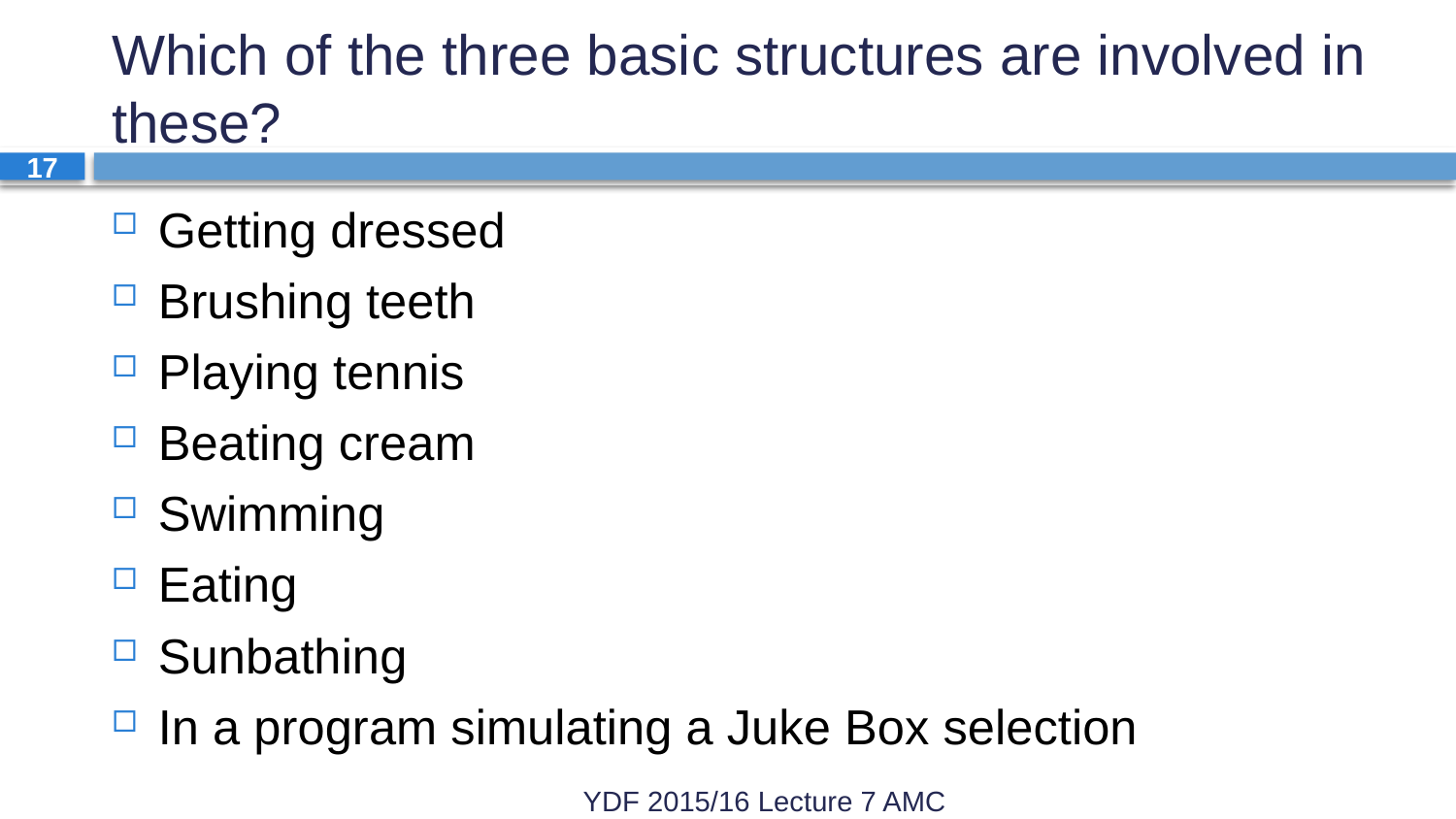

# Which of the three basic structures are involved in these?
17
Getting dressed
Brushing teeth
Playing tennis
Beating cream
Swimming
Eating
Sunbathing
In a program simulating a Juke Box selection

YDF 2015/16 Lecture 7 AMC